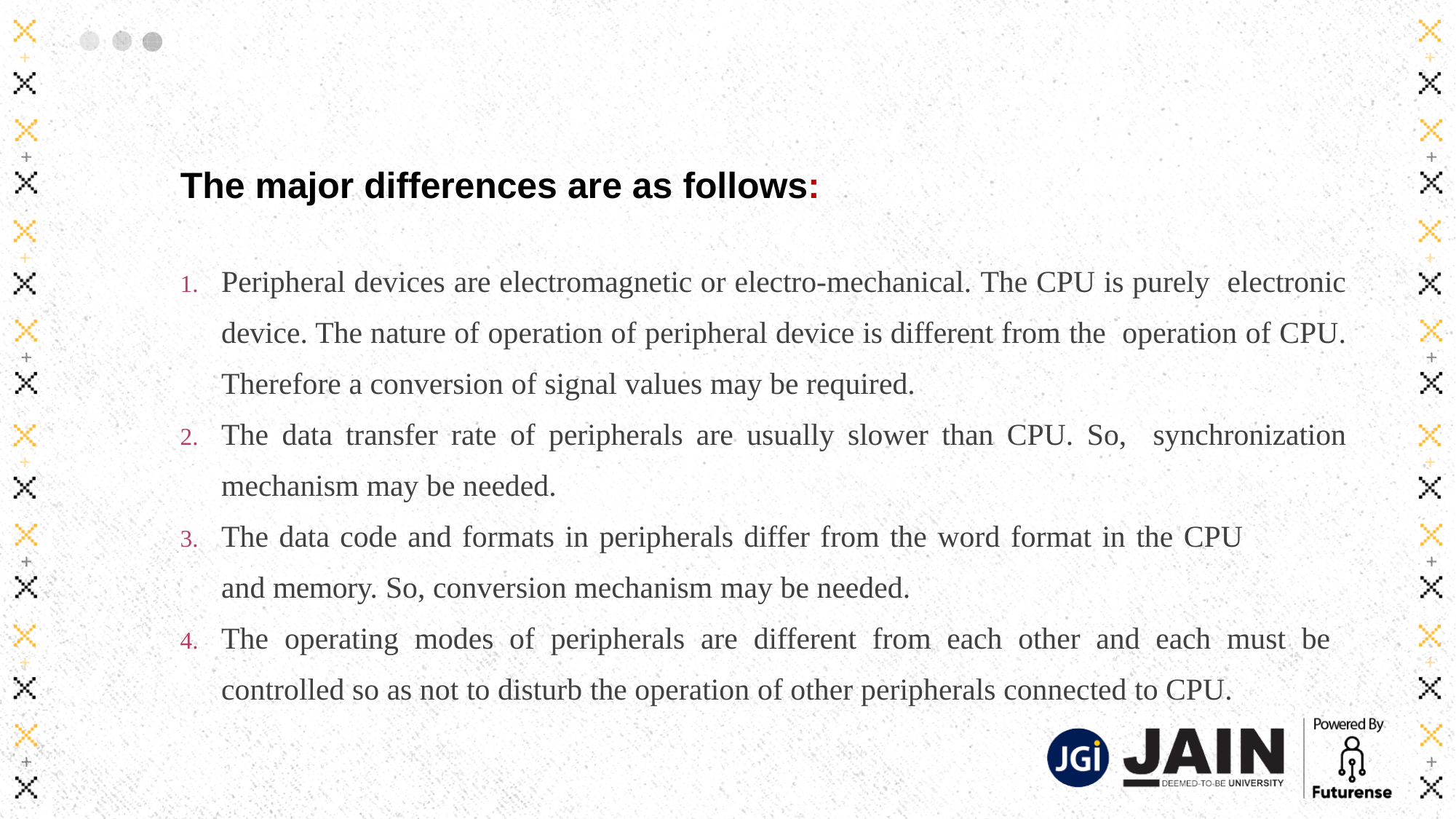

# The major differences are as follows:
Peripheral devices are electromagnetic or electro-mechanical. The CPU is purely  electronic device. The nature of operation of peripheral device is different from the  operation of CPU. Therefore a conversion of signal values may be required.
The data transfer rate of peripherals are usually slower than CPU. So,  synchronization mechanism may be needed.
The data code and formats in peripherals differ from the word format in the CPU
and memory. So, conversion mechanism may be needed.
The operating modes of peripherals are different from each other and each must be  controlled so as not to disturb the operation of other peripherals connected to CPU.